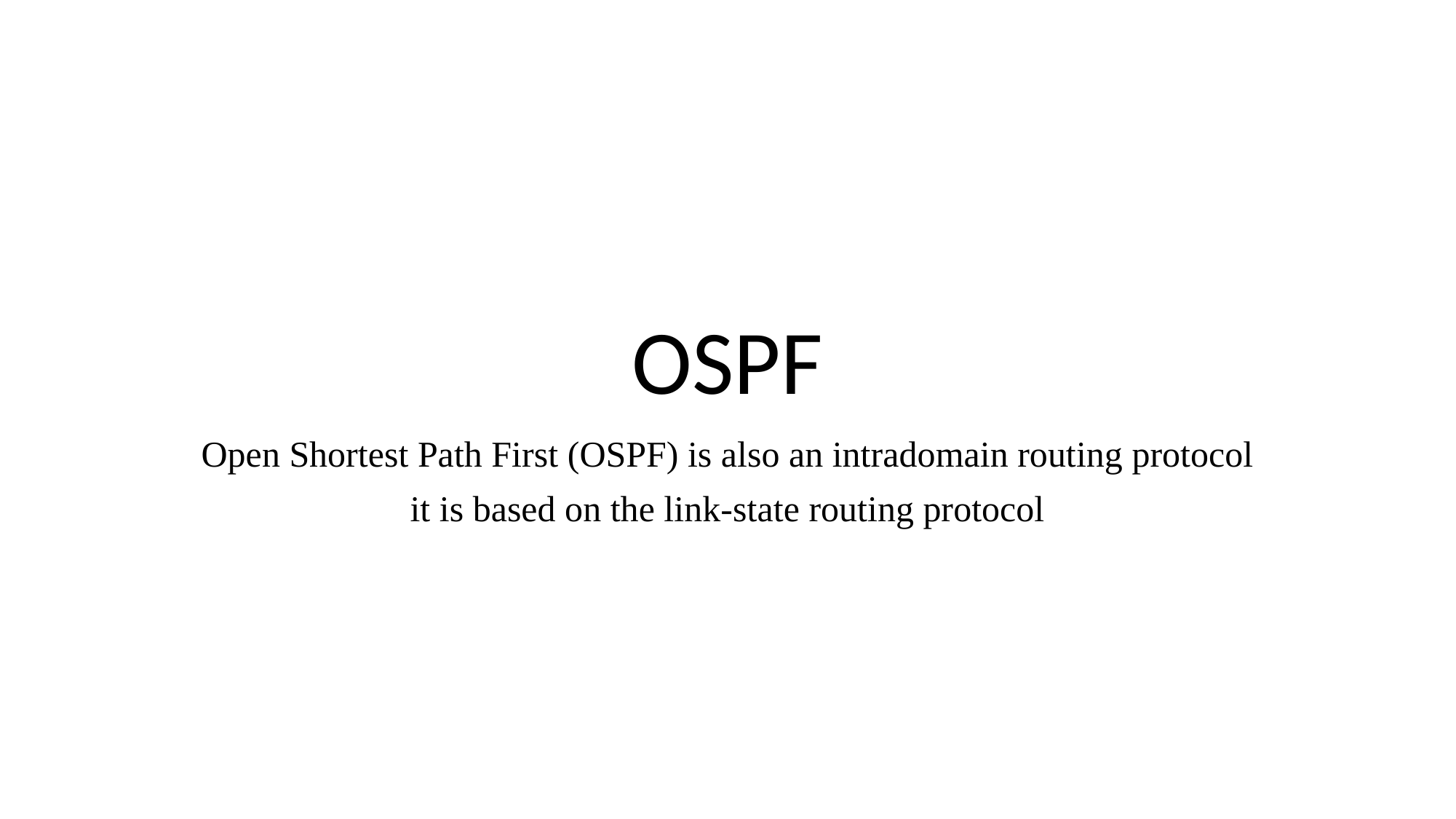

# OSPF
Open Shortest Path First (OSPF) is also an intradomain routing protocol
it is based on the link-state routing protocol